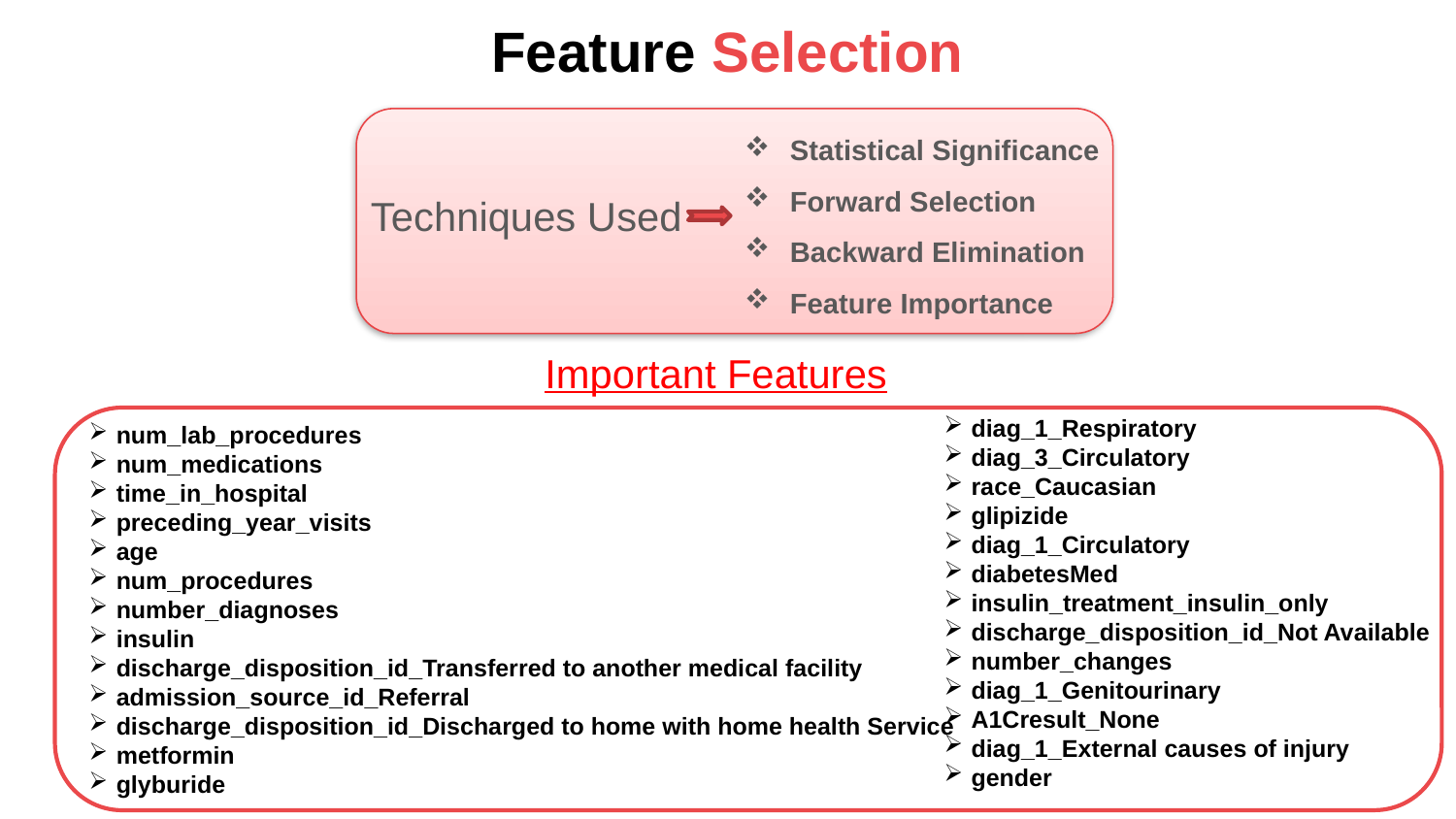

Feature Selection

Statistical Significance
Forward Selection
Backward Elimination
Feature Importance
Techniques Used

Important Features
diag_1_Respiratory
diag_3_Circulatory
race_Caucasian
glipizide
diag_1_Circulatory
diabetesMed
insulin_treatment_insulin_only
discharge_disposition_id_Not Available
number_changes
diag_1_Genitourinary
A1Cresult_None
diag_1_External causes of injury
gender

num_lab_procedures
num_medications
time_in_hospital
preceding_year_visits
age
num_procedures
number_diagnoses
insulin
discharge_disposition_id_Transferred to another medical facility
admission_source_id_Referral
discharge_disposition_id_Discharged to home with home health Service
metformin
glyburide